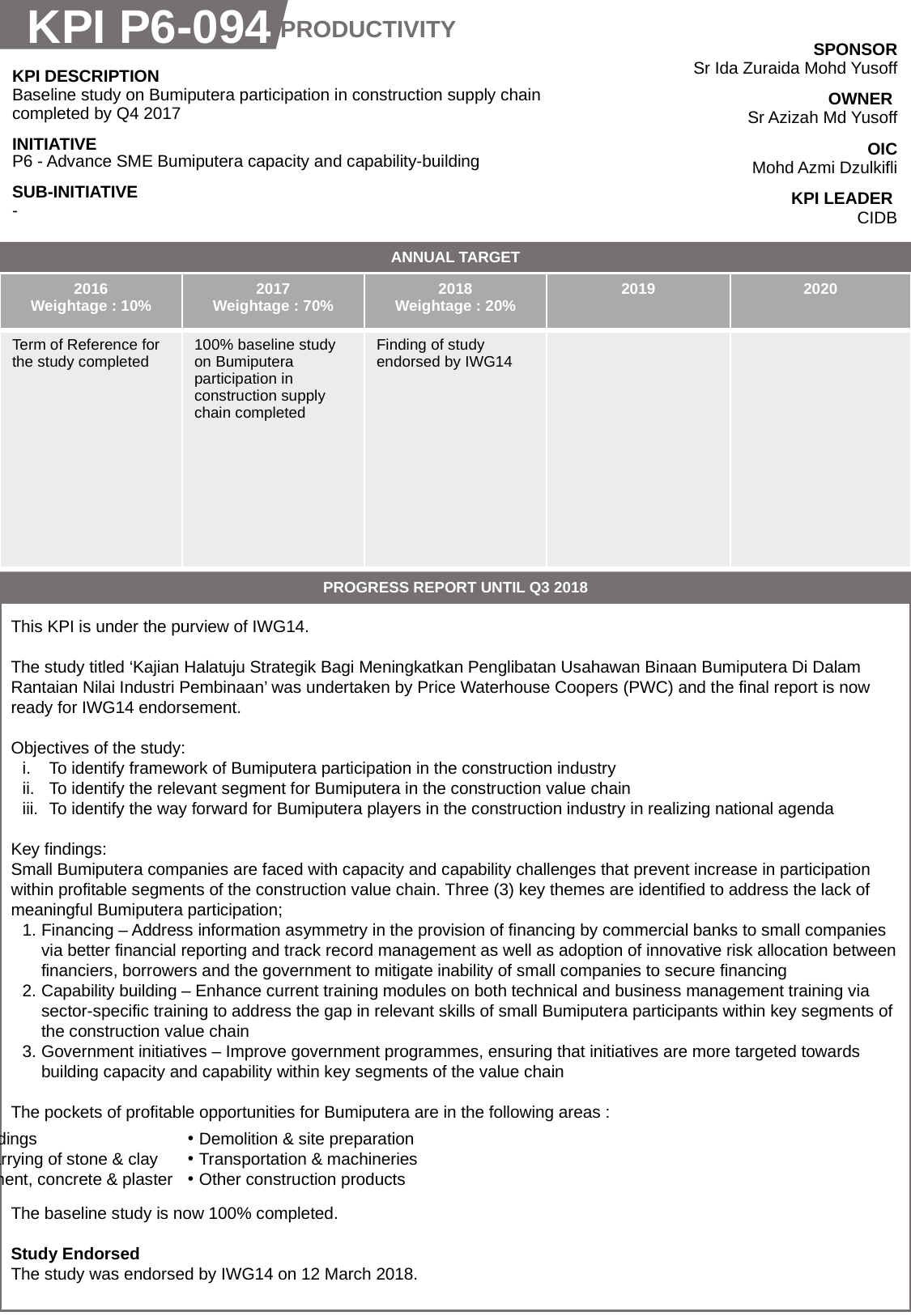

KPI P6-094
PRODUCTIVITY
| SPONSOR Sr Ida Zuraida Mohd Yusoff |
| --- |
| OWNER Sr Azizah Md Yusoff |
| OIC Mohd Azmi Dzulkifli |
| KPI LEADER CIDB |
| KPI DESCRIPTION Baseline study on Bumiputera participation in construction supply chain completed by Q4 2017 |
| --- |
| INITIATIVE P6 - Advance SME Bumiputera capacity and capability-building |
| SUB-INITIATIVE - |
ANNUAL TARGET
| 2016 Weightage : 10% | 2017 Weightage : 70% | 2018 Weightage : 20% | 2019 | 2020 |
| --- | --- | --- | --- | --- |
| Term of Reference for the study completed | 100% baseline study on Bumiputera participation in construction supply chain completed | Finding of study endorsed by IWG14 |  |  |
PROGRESS REPORT UNTIL Q3 2018

This KPI is under the purview of IWG14.

The study titled ‘Kajian Halatuju Strategik Bagi Meningkatkan Penglibatan Usahawan Binaan Bumiputera Di Dalam Rantaian Nilai Industri Pembinaan’ was undertaken by Price Waterhouse Coopers (PWC) and the final report is now ready for IWG14 endorsement.

Objectives of the study:
To identify framework of Bumiputera participation in the construction industry
To identify the relevant segment for Bumiputera in the construction value chain
To identify the way forward for Bumiputera players in the construction industry in realizing national agenda

Key findings:
Small Bumiputera companies are faced with capacity and capability challenges that prevent increase in participation within profitable segments of the construction value chain. Three (3) key themes are identified to address the lack of meaningful Bumiputera participation;
Financing – Address information asymmetry in the provision of financing by commercial banks to small companies via better financial reporting and track record management as well as adoption of innovative risk allocation between financiers, borrowers and the government to mitigate inability of small companies to secure financing
Capability building – Enhance current training modules on both technical and business management training via sector-specific training to address the gap in relevant skills of small Bumiputera participants within key segments of the construction value chain
Government initiatives – Improve government programmes, ensuring that initiatives are more targeted towards building capacity and capability within key segments of the value chain

The pockets of profitable opportunities for Bumiputera are in the following areas :

The baseline study is now 100% completed.

Study Endorsed
The study was endorsed by IWG14 on 12 March 2018.

Buildings
Quarrying of stone & clay
Cement, concrete & plaster
Demolition & site preparation
Transportation & machineries
Other construction products